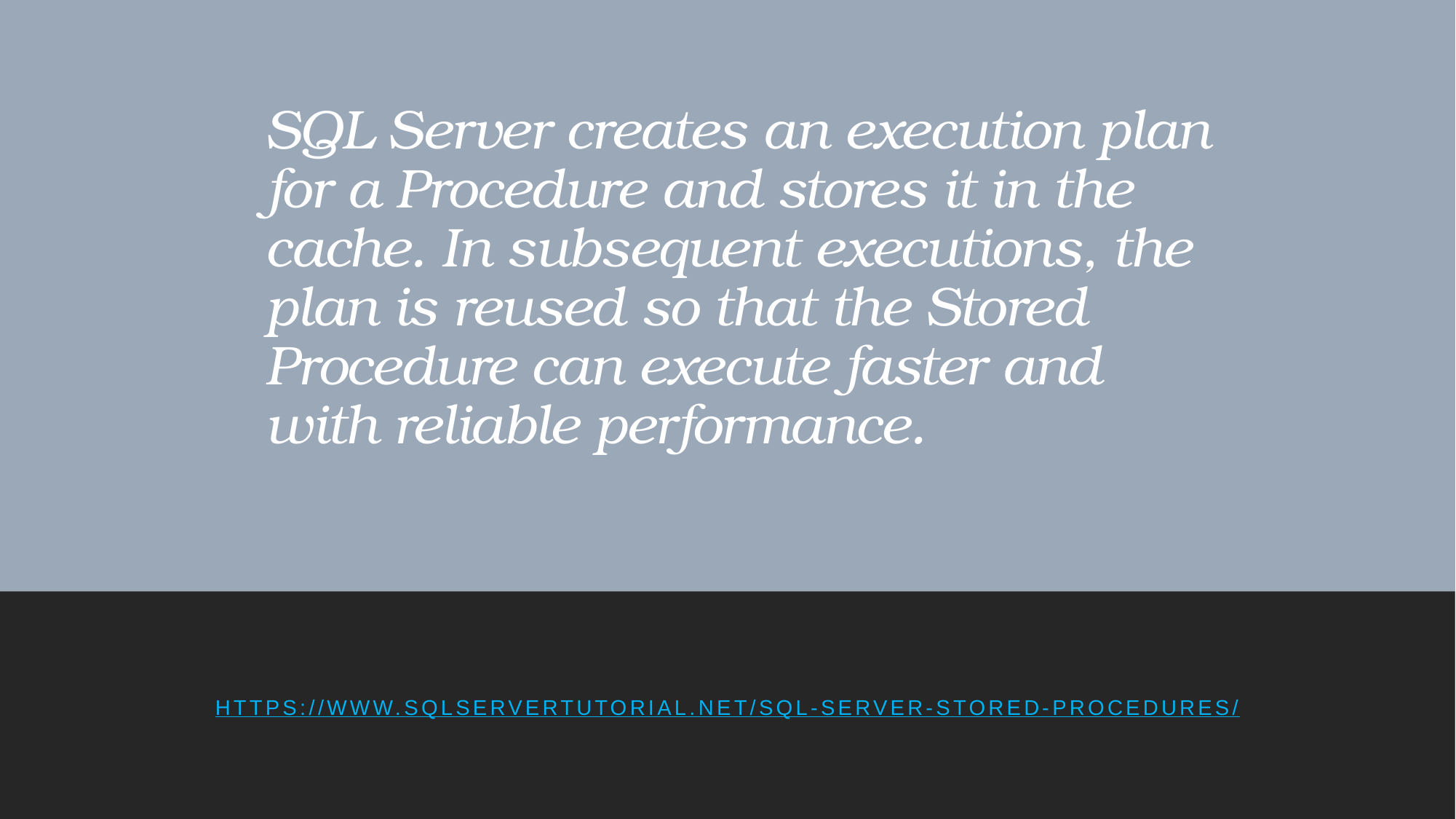

# SQL Server creates an execution plan for a Procedure and stores it in the cache. In subsequent executions, the plan is reused so that the Stored Procedure can execute faster and with reliable performance.
https://www.sqlservertutorial.net/sql-server-stored-procedures/